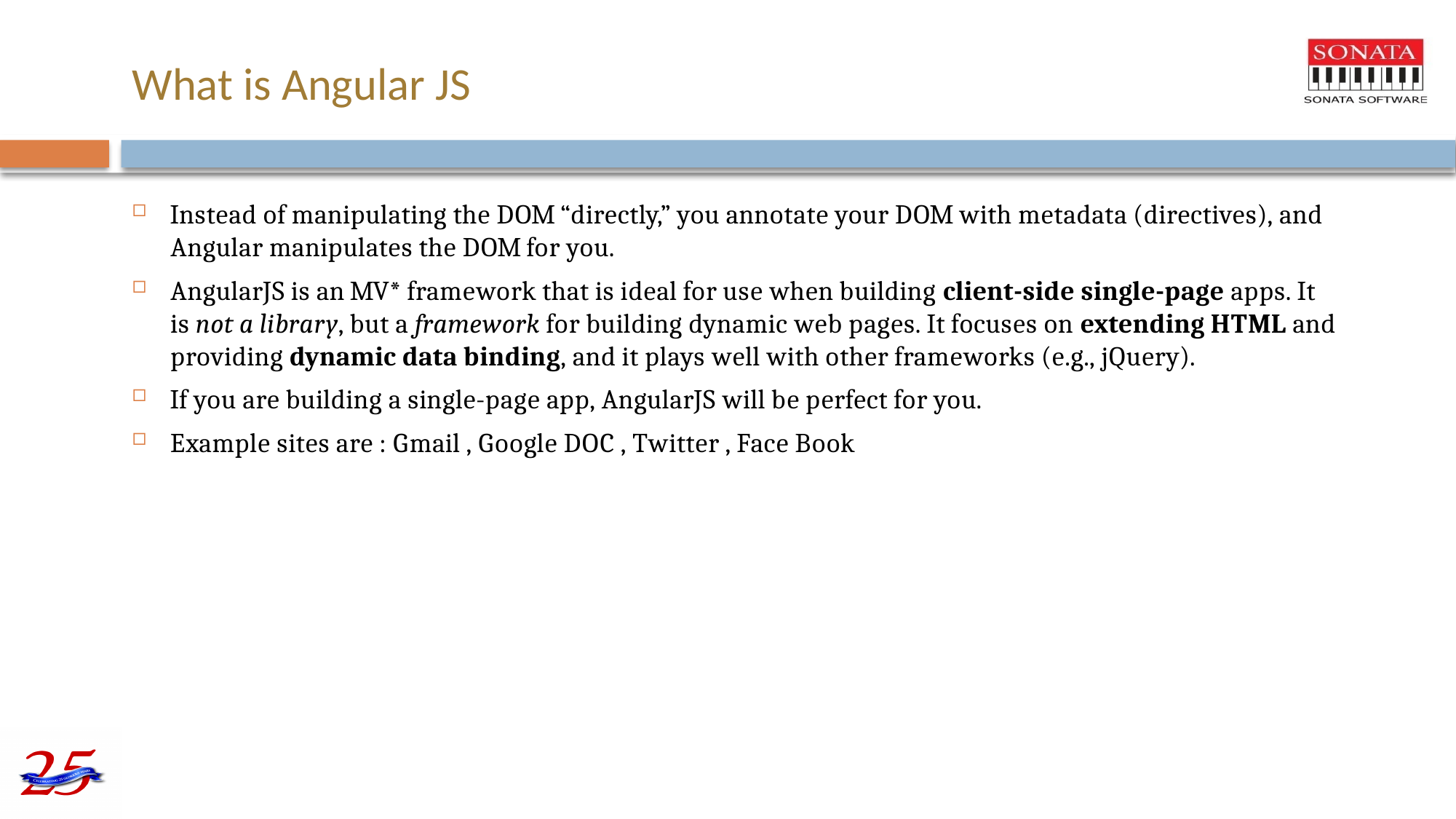

# What is Angular JS
Instead of manipulating the DOM “directly,” you annotate your DOM with metadata (directives), and Angular manipulates the DOM for you.
AngularJS is an MV* framework that is ideal for use when building client-side single-page apps. It is not a library, but a framework for building dynamic web pages. It focuses on extending HTML and providing dynamic data binding, and it plays well with other frameworks (e.g., jQuery).
If you are building a single-page app, AngularJS will be perfect for you.
Example sites are : Gmail , Google DOC , Twitter , Face Book